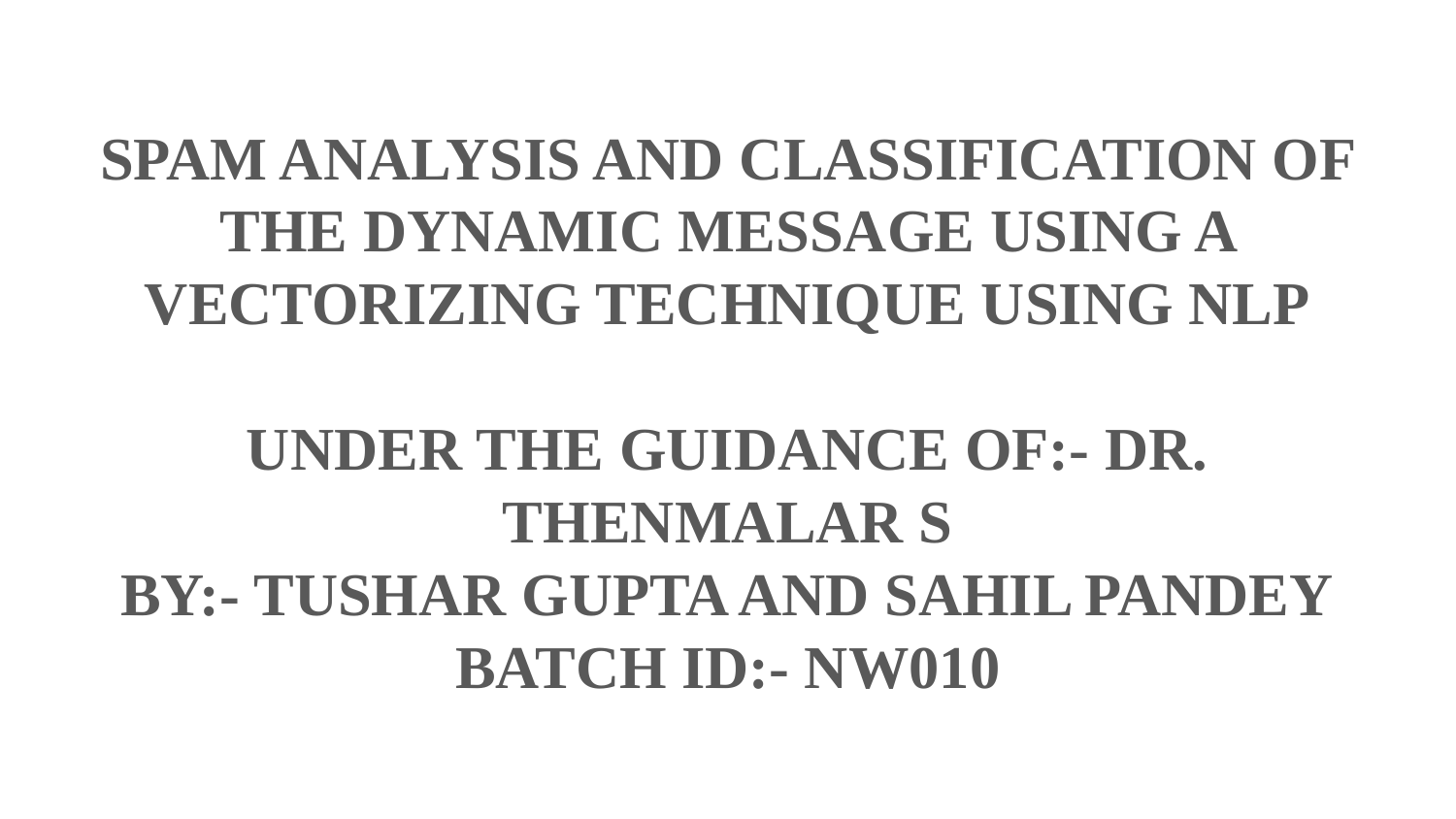

Spam analysis and classification of the dynamic message using a vectorizing technique using NLP

Under The Guidance of:- Dr. Thenmalar S
By:- Tushar Gupta and Sahil Pandey
Batch Id:- NW010